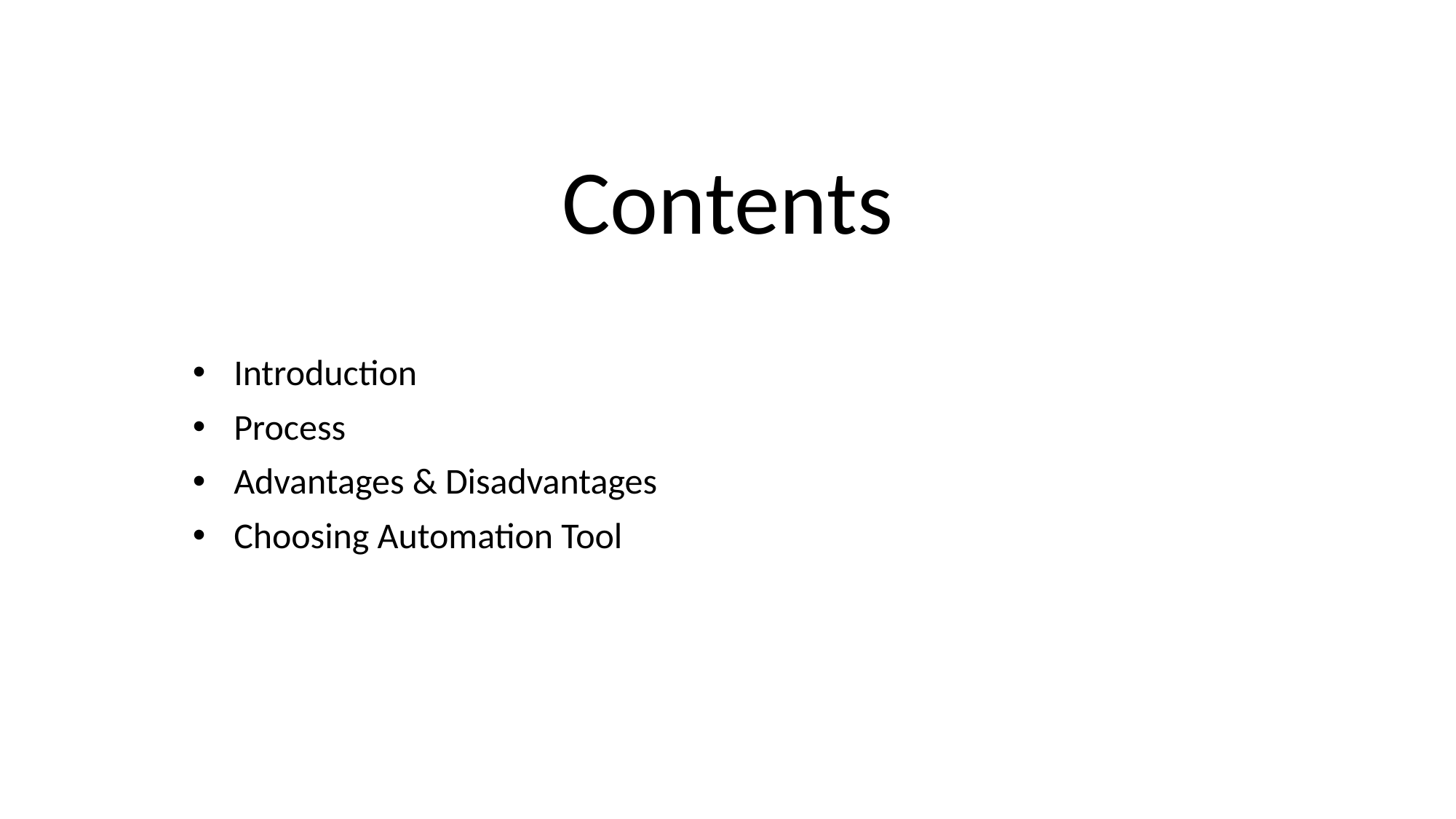

# Contents

Introduction
Process
Advantages & Disadvantages
Choosing Automation Tool